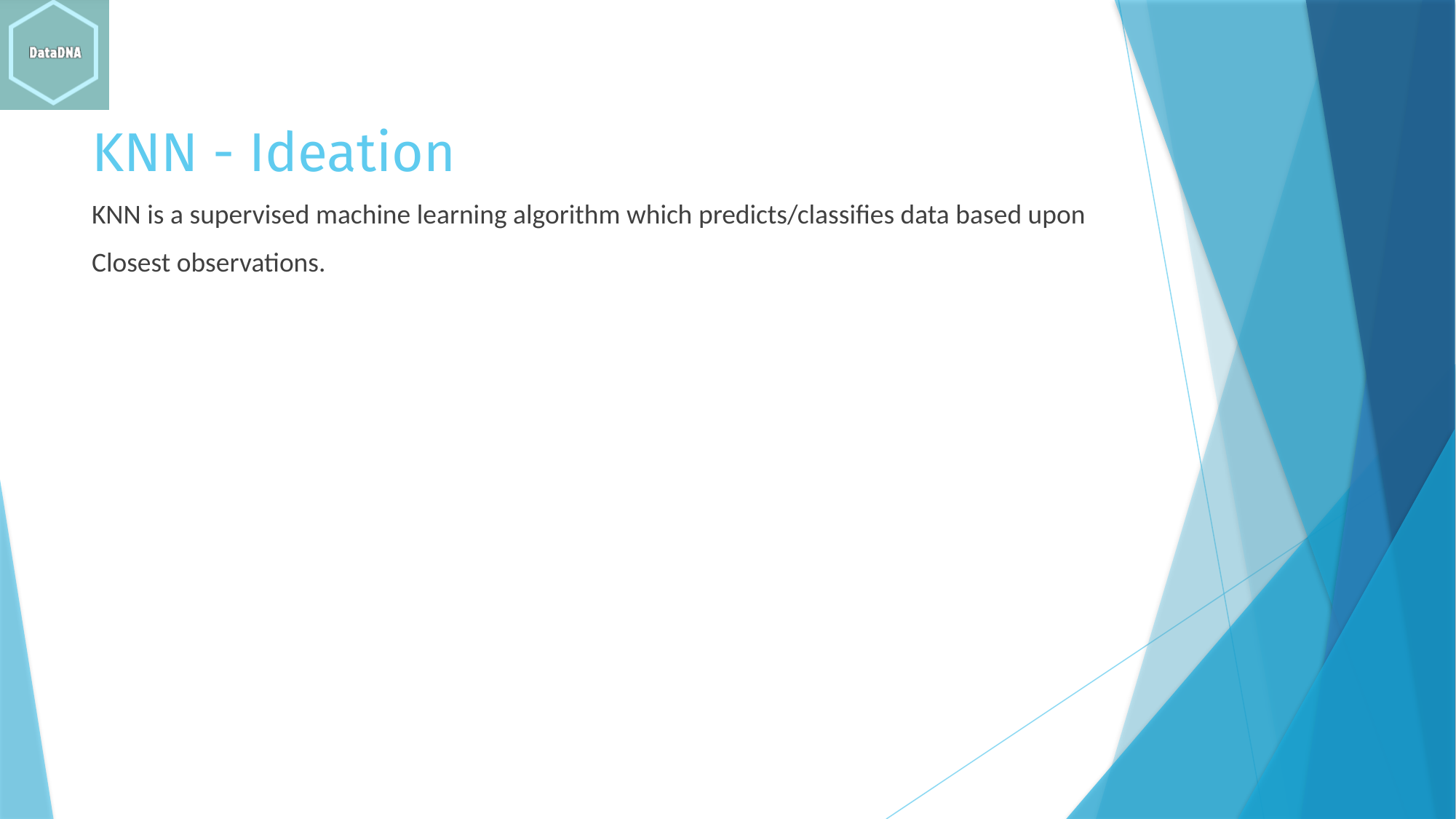

# KNN - Ideation
KNN is a supervised machine learning algorithm which predicts/classifies data based upon
Closest observations.